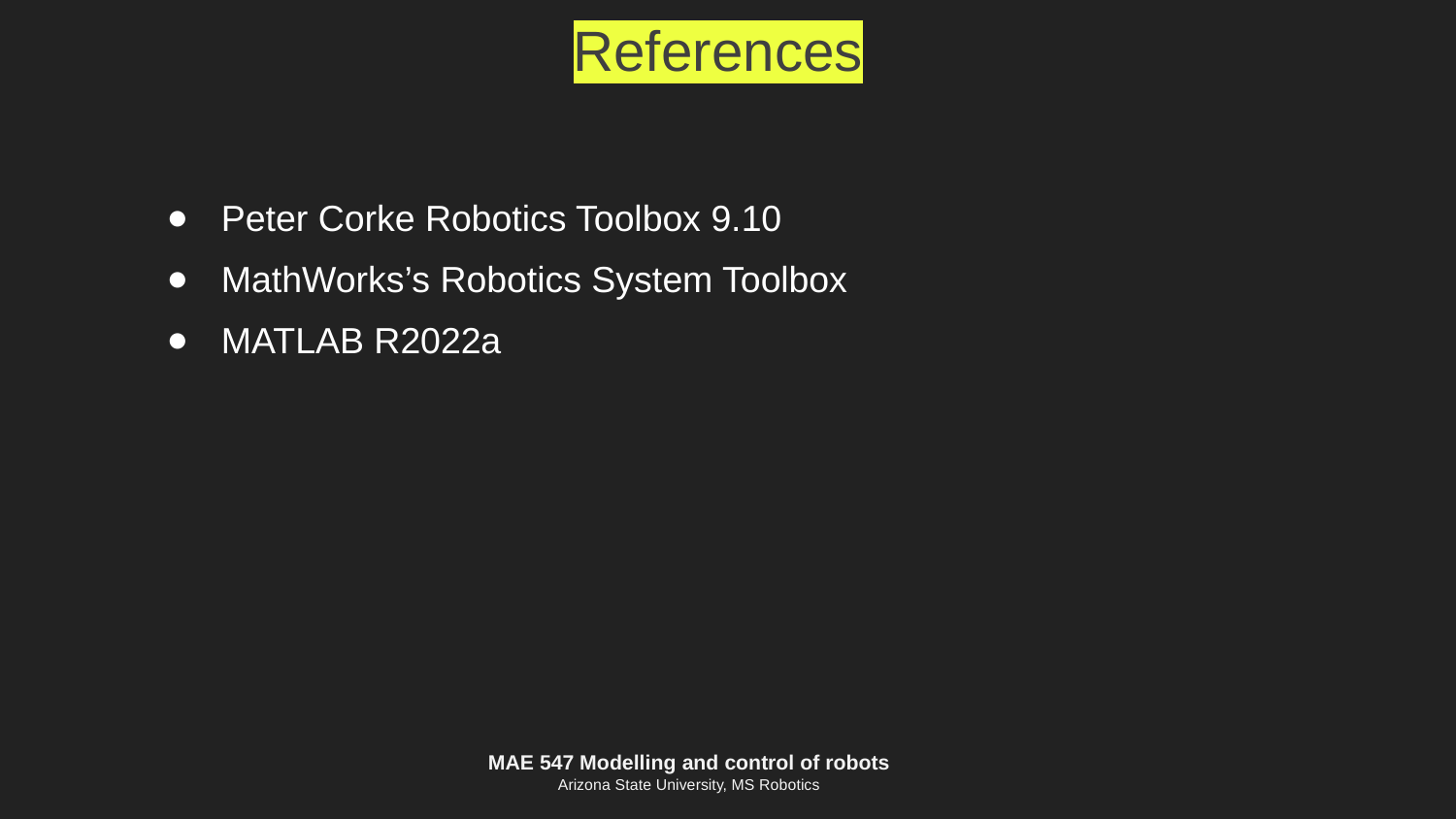

# References
Peter Corke Robotics Toolbox 9.10
MathWorks’s Robotics System Toolbox
MATLAB R2022a

MAE 547 Modelling and control of robots
Arizona State University, MS Robotics